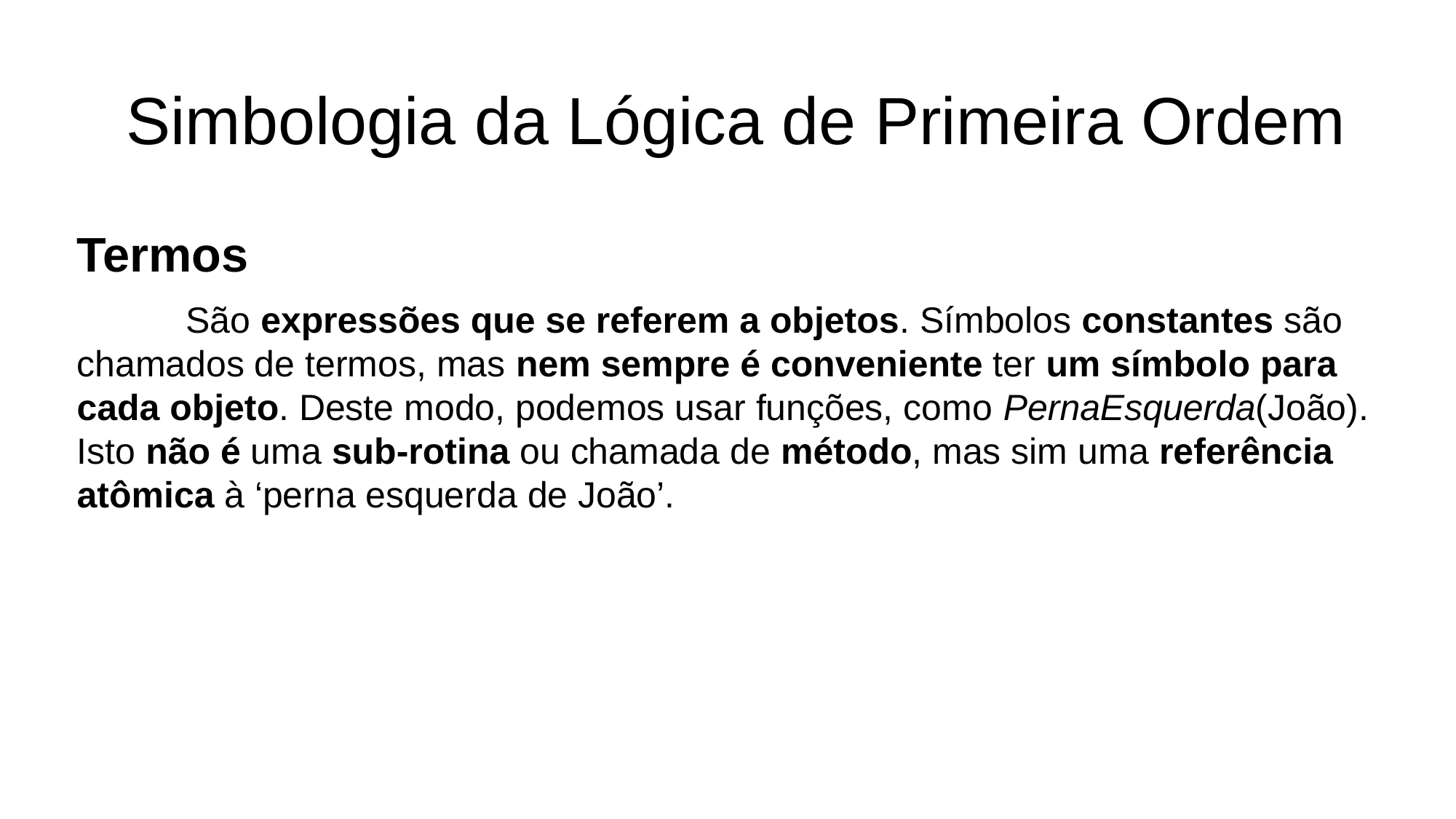

# Simbologia da Lógica de Primeira Ordem
Termos
	São expressões que se referem a objetos. Símbolos constantes são chamados de termos, mas nem sempre é conveniente ter um símbolo para cada objeto. Deste modo, podemos usar funções, como PernaEsquerda(João). Isto não é uma sub-rotina ou chamada de método, mas sim uma referência atômica à ‘perna esquerda de João’.